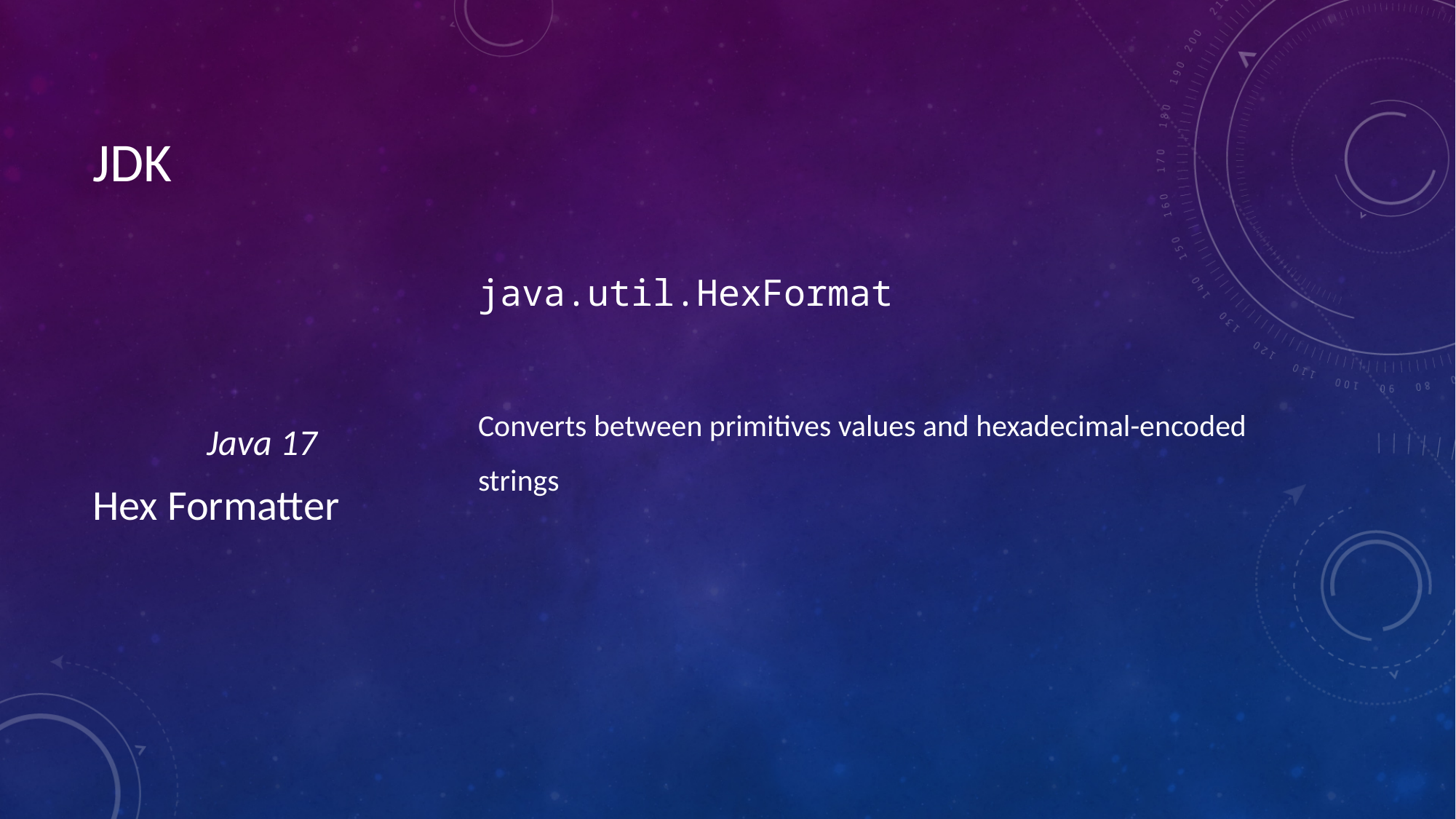

# JDK
Java 17
Hex Formatter
java.util.HexFormat

Converts between primitives values and hexadecimal-encoded strings